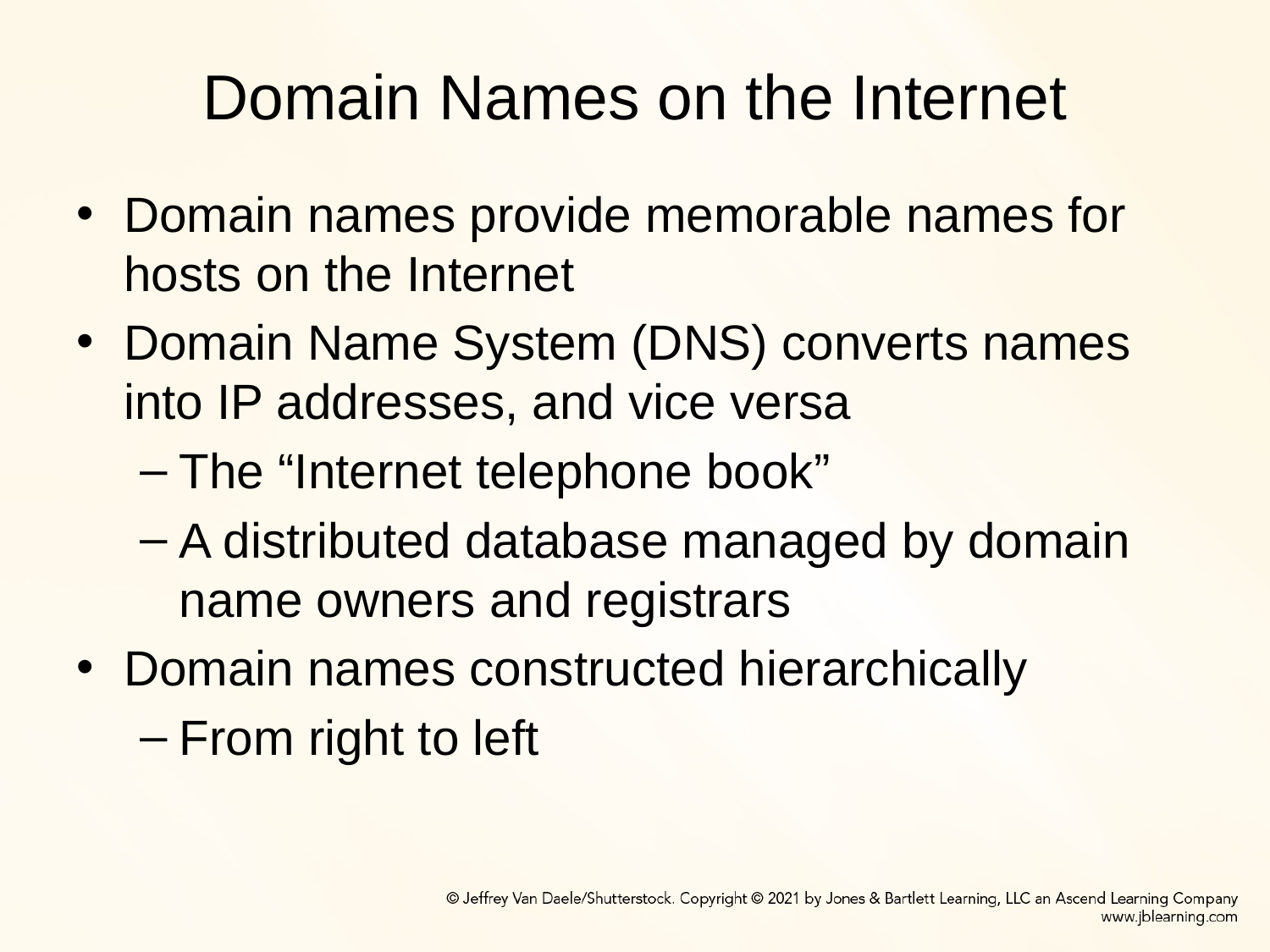

# Domain Names on the Internet
Domain names provide memorable names for hosts on the Internet
Domain Name System (DNS) converts names into IP addresses, and vice versa
The “Internet telephone book”
A distributed database managed by domain name owners and registrars
Domain names constructed hierarchically
From right to left